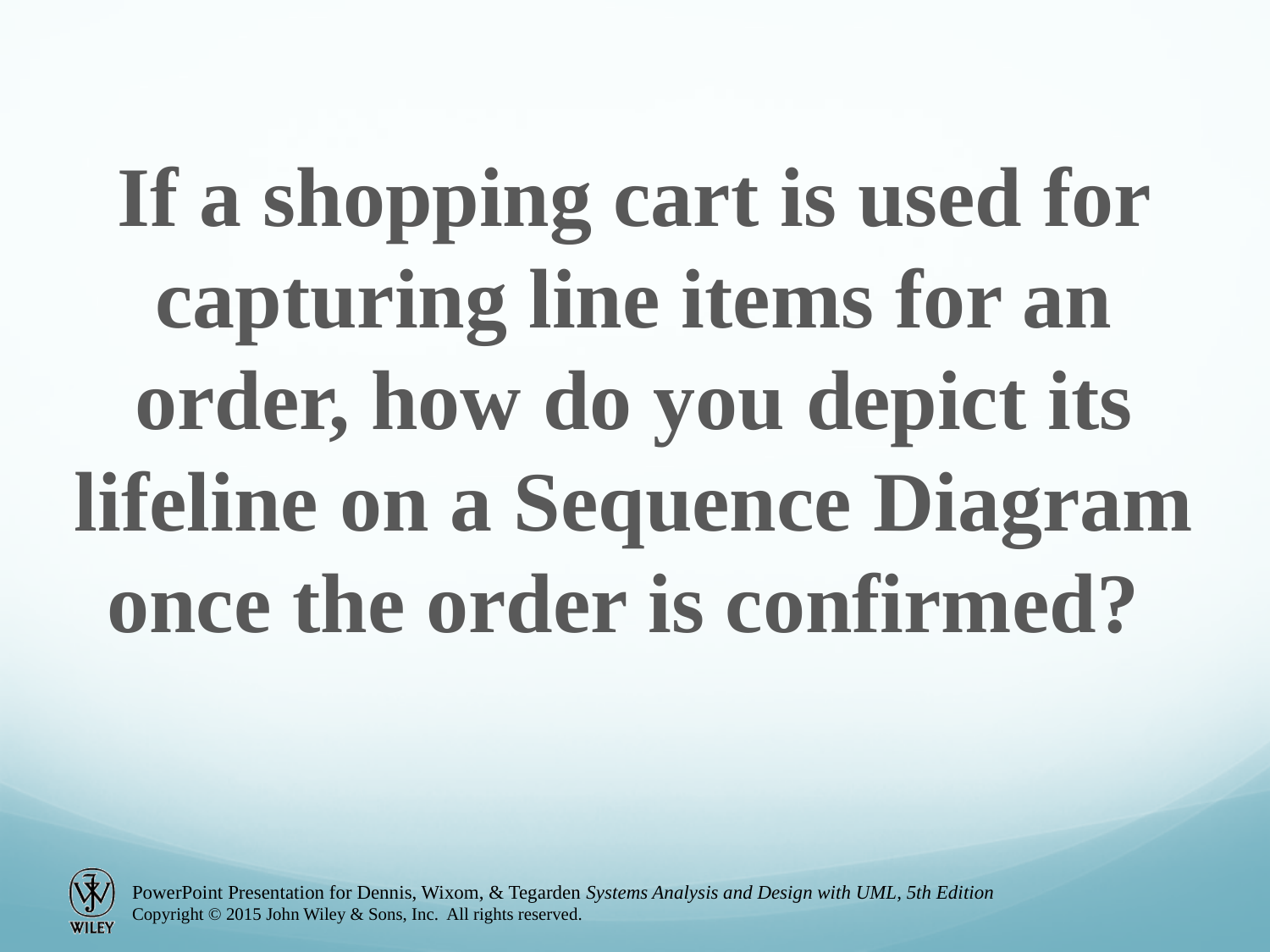

If a shopping cart is used for capturing line items for an order, how do you depict its lifeline on a Sequence Diagram once the order is confirmed?